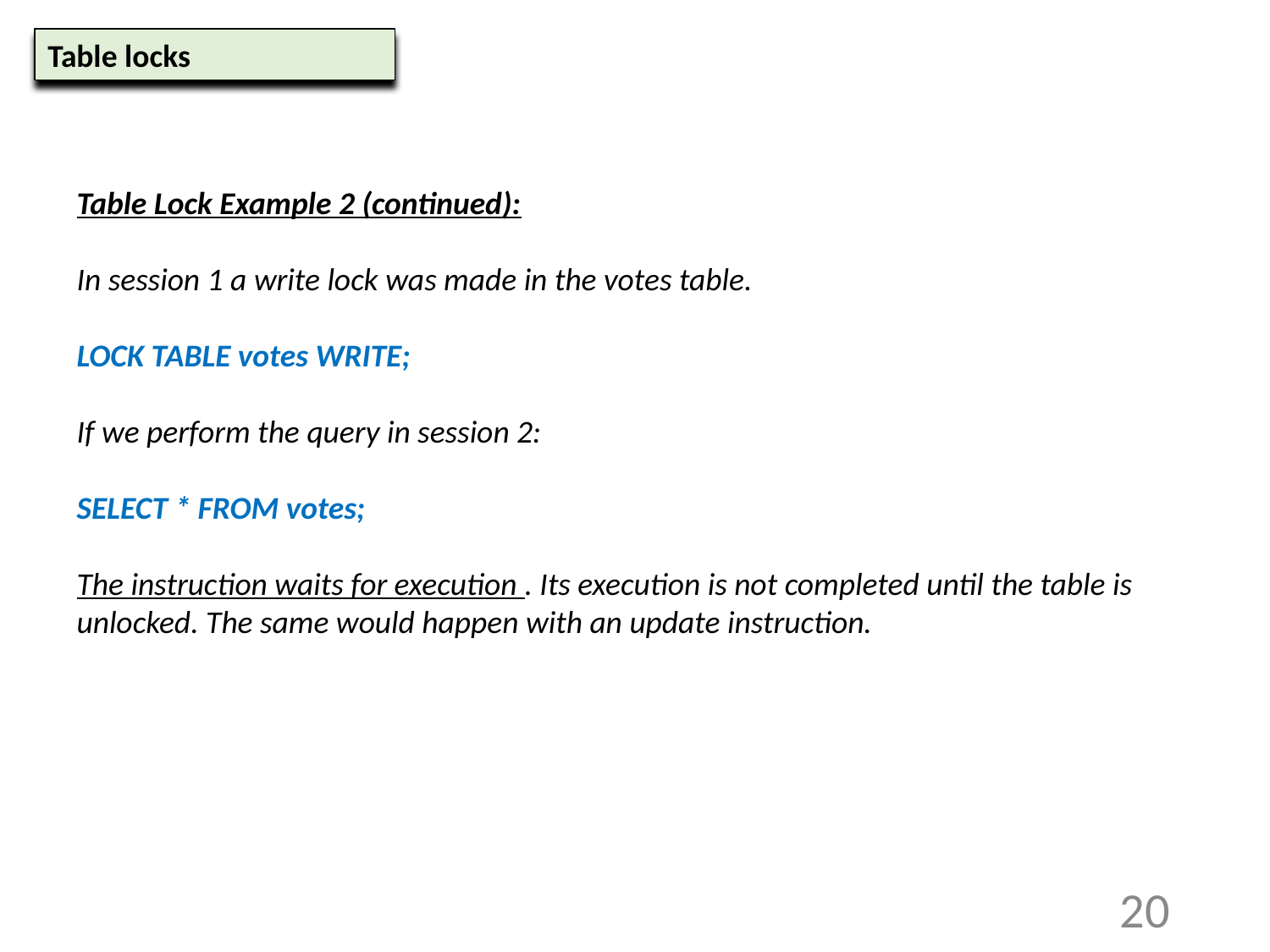

Table locks
Table Lock Example 2 (continued):

In session 1 a write lock was made in the votes table.

LOCK TABLE votes WRITE;

If we perform the query in session 2:

SELECT * FROM votes;

The instruction waits for execution . Its execution is not completed until the table is unlocked. The same would happen with an update instruction.
20